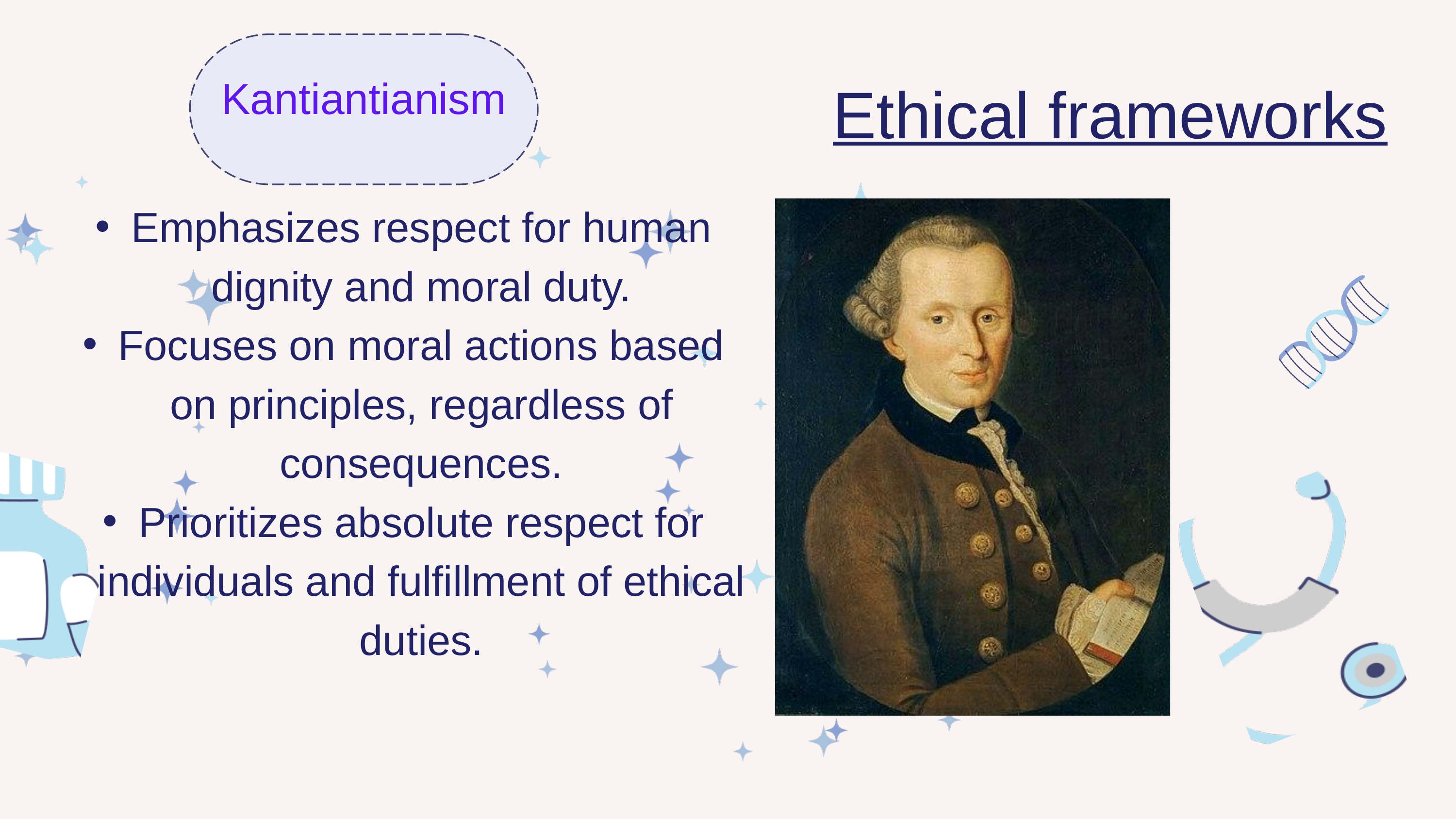

Kantiantianism
Ethical frameworks

Emphasizes respect for human dignity and moral duty.
Focuses on moral actions based on principles, regardless of consequences.
Prioritizes absolute respect for individuals and fulfillment of ethical duties.